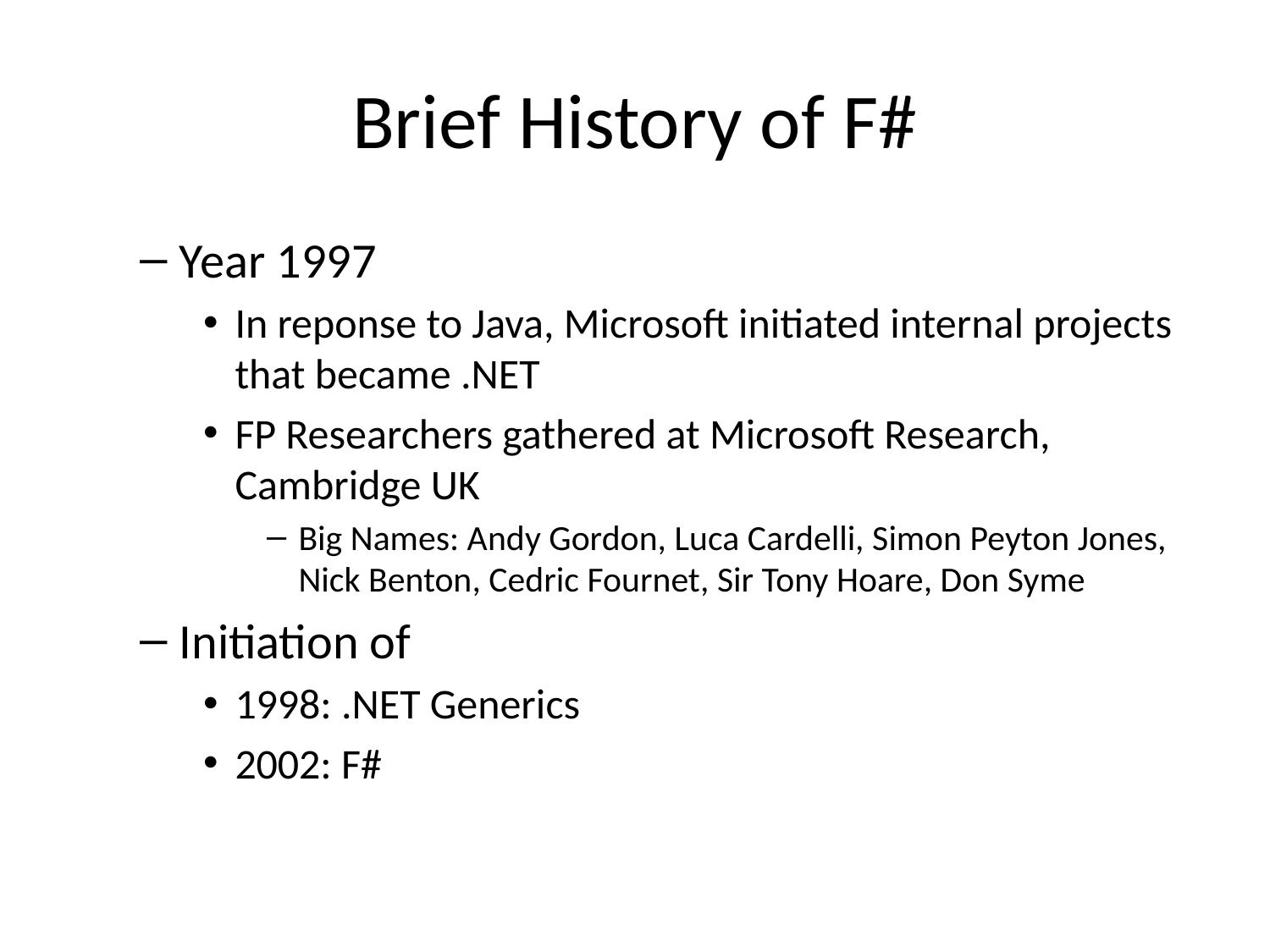

# Brief History of F#
Year 1997
In reponse to Java, Microsoft initiated internal projects that became .NET
FP Researchers gathered at Microsoft Research, Cambridge UK
Big Names: Andy Gordon, Luca Cardelli, Simon Peyton Jones, Nick Benton, Cedric Fournet, Sir Tony Hoare, Don Syme
Initiation of
1998: .NET Generics
2002: F#